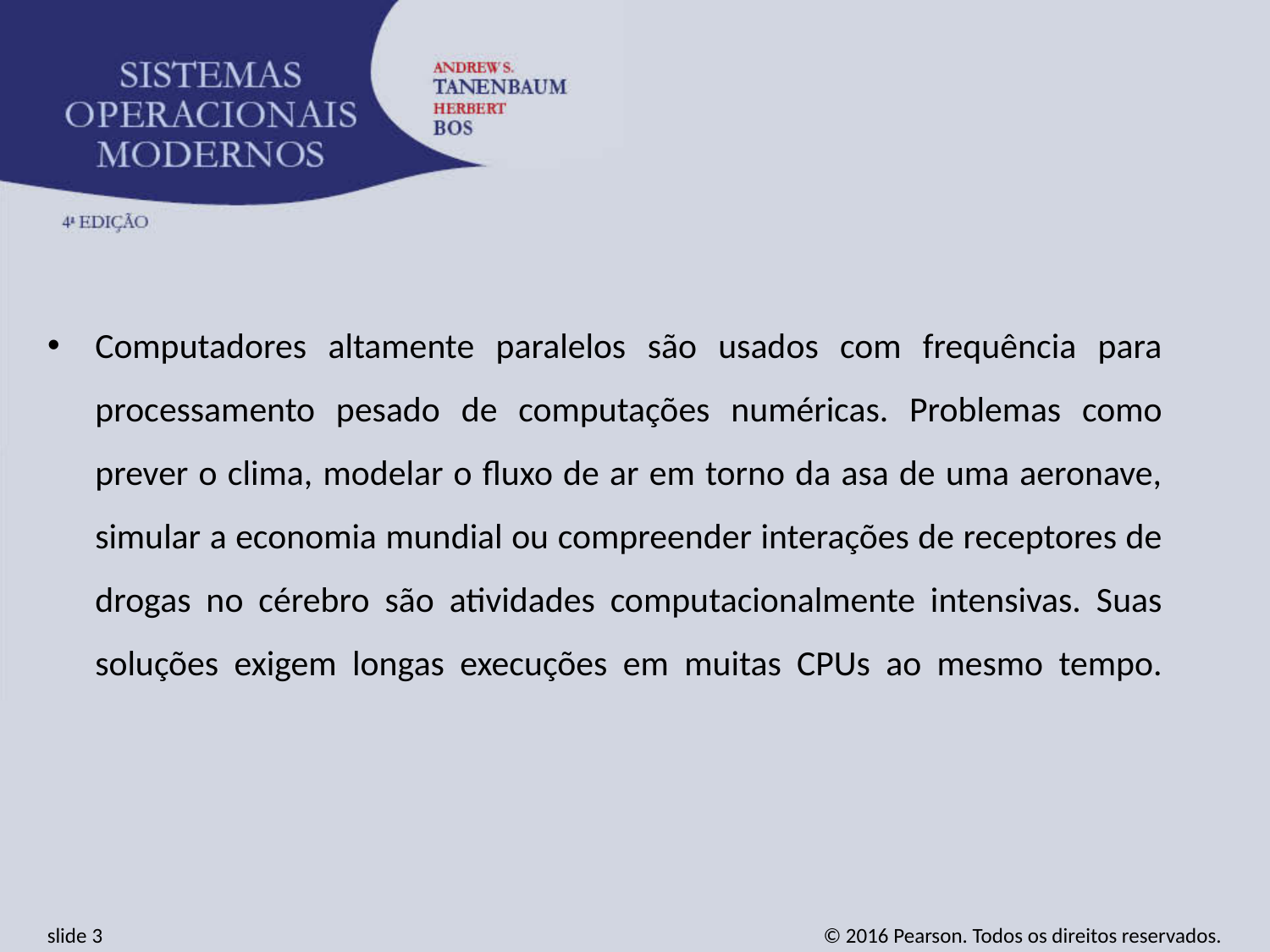

Computadores altamente paralelos são usados com frequência para processamento pesado de computações numéricas. Problemas como prever o clima, modelar o fluxo de ar em torno da asa de uma aeronave, simular a economia mundial ou compreender interações de receptores de drogas no cérebro são atividades computacionalmente intensivas. Suas soluções exigem longas execuções em muitas CPUs ao mesmo tempo.